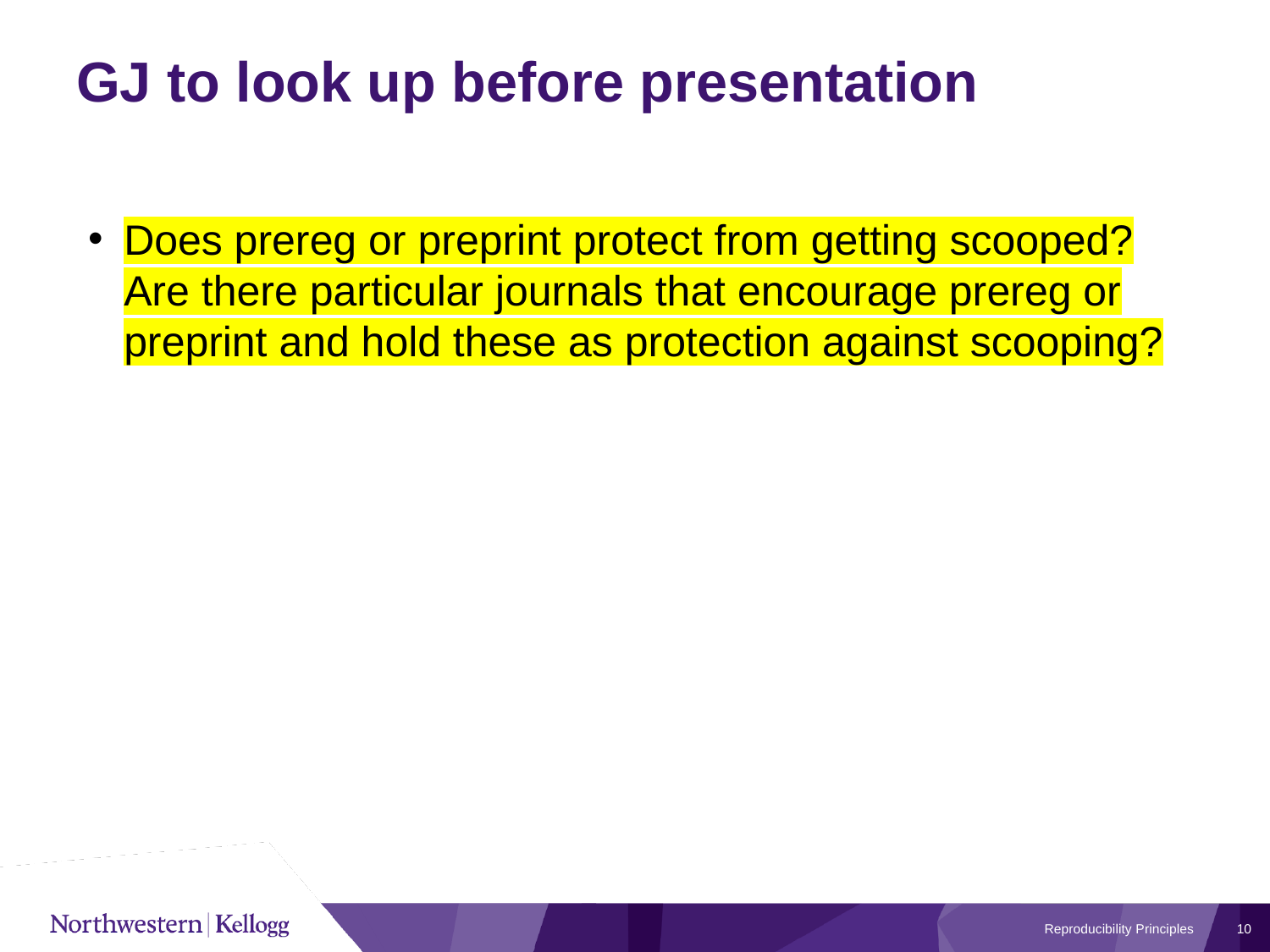

# GJ to look up before presentation
Does prereg or preprint protect from getting scooped? Are there particular journals that encourage prereg or preprint and hold these as protection against scooping?
Reproducibility Principles
10